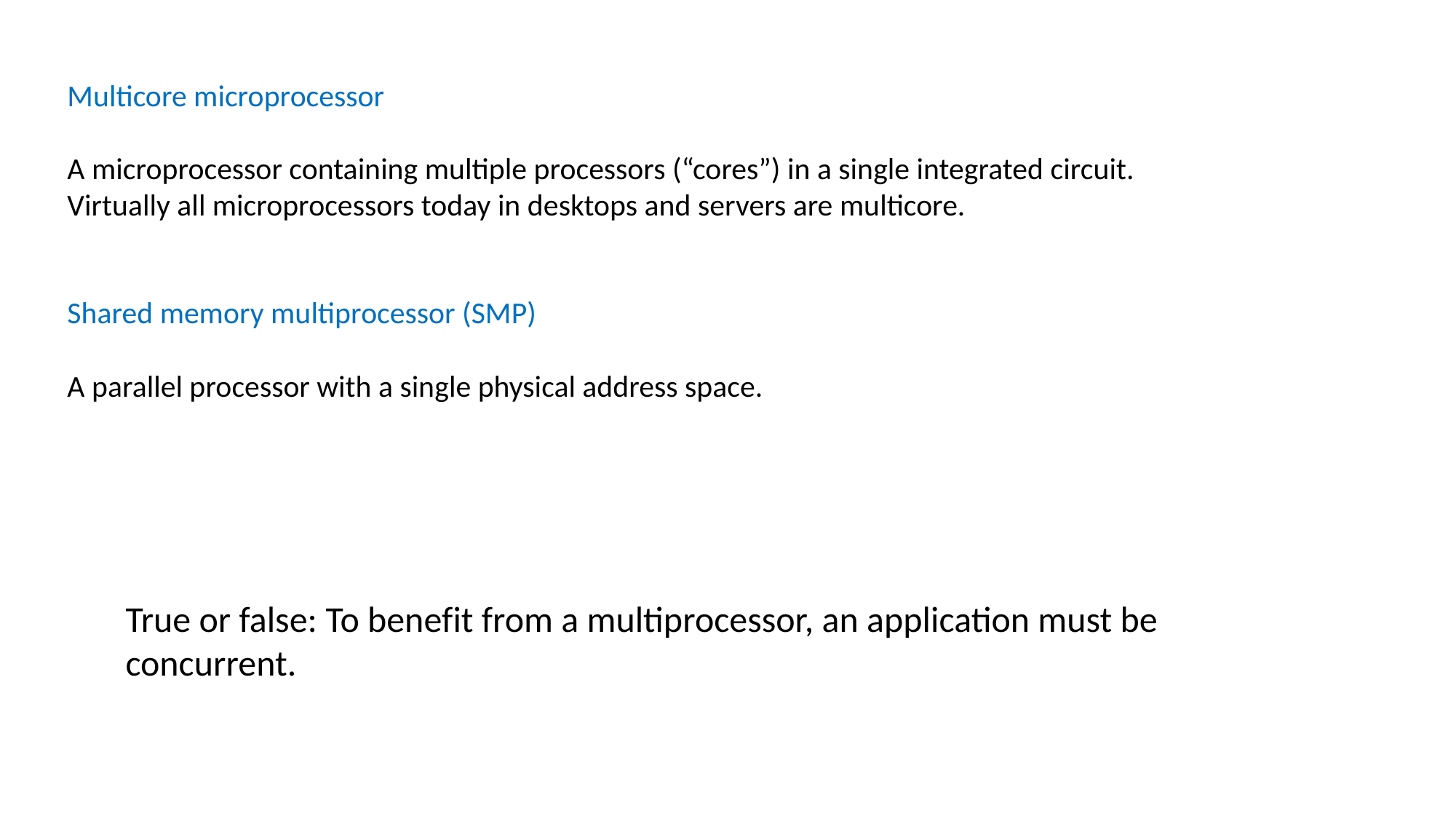

Multicore microprocessor

A microprocessor containing multiple processors (“cores”) in a single integrated circuit. Virtually all microprocessors today in desktops and servers are multicore.
Shared memory multiprocessor (SMP)

A parallel processor with a single physical address space.
True or false: To benefit from a multiprocessor, an application must be concurrent.